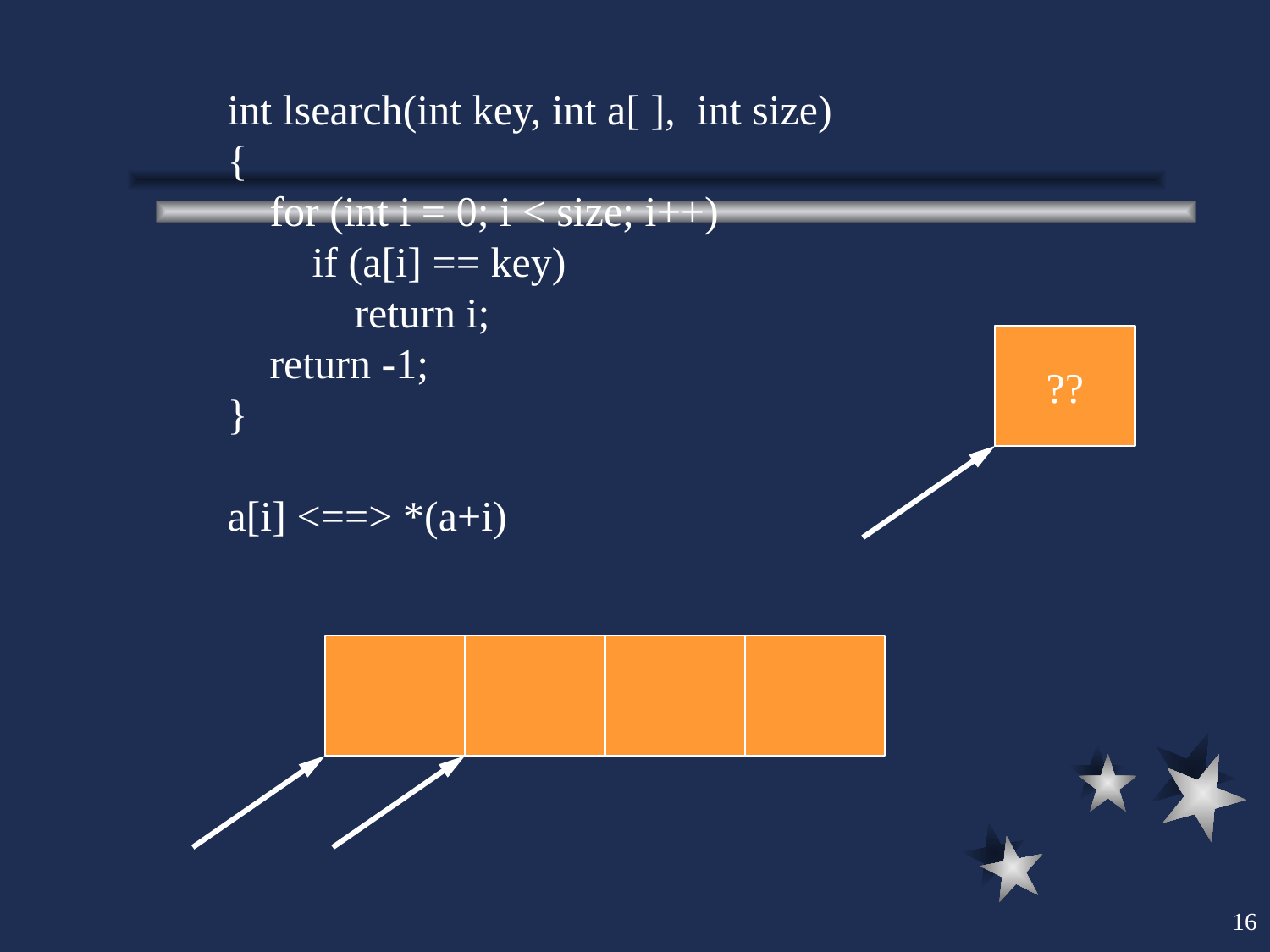

int lsearch(int key, int a[ ],  int size)
{
    for (int i = 0; i < size; i++)
        if (a[i] == key)
            return i;
    return -1;
}

a[i] <==> *(a+i)
??

16